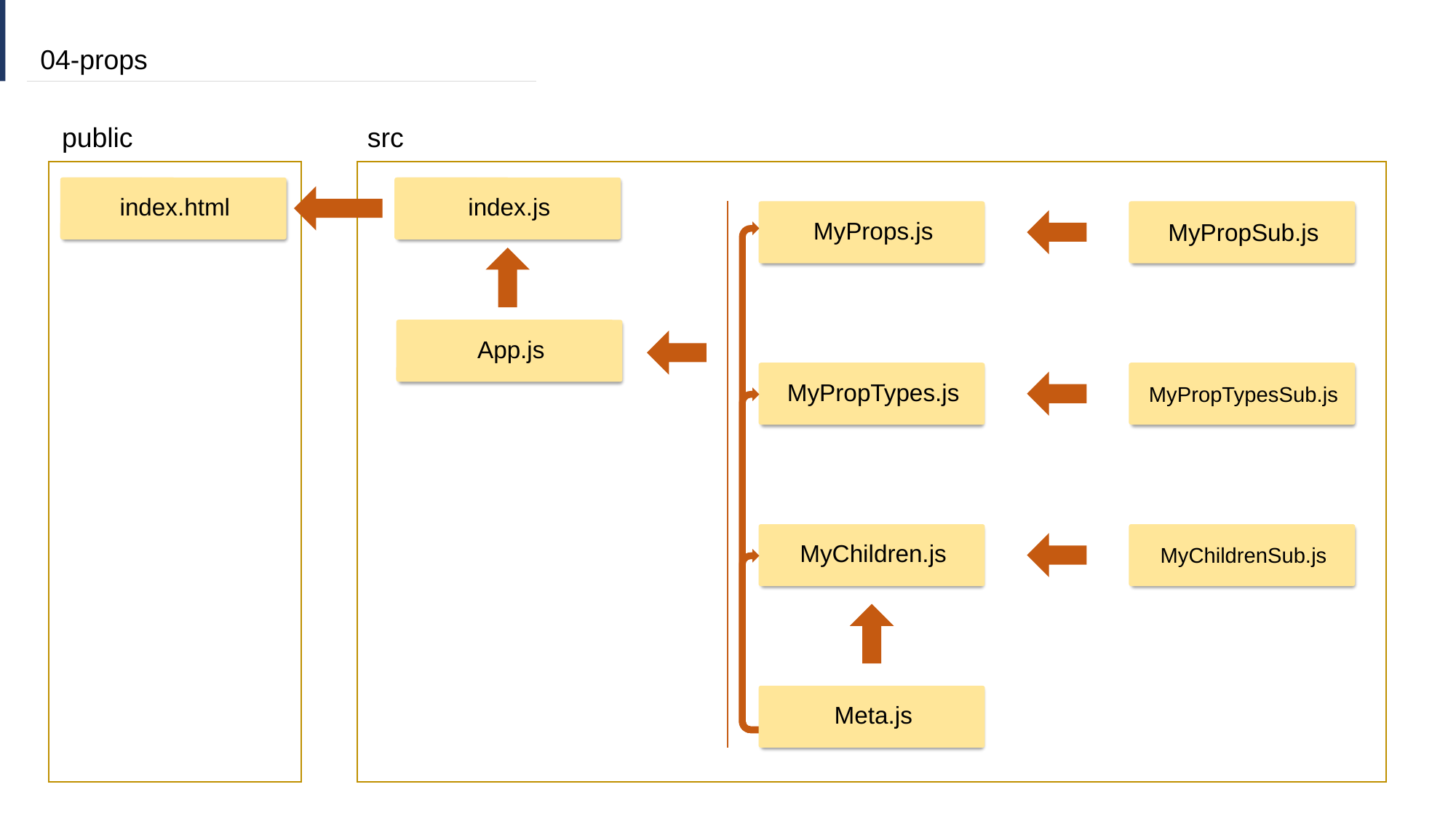

04-props
public
src

index.html

index.js

MyProps.js

MyPropSub.js

App.js

MyPropTypes.js

MyPropTypesSub.js

MyChildren.js

MyChildrenSub.js

Meta.js